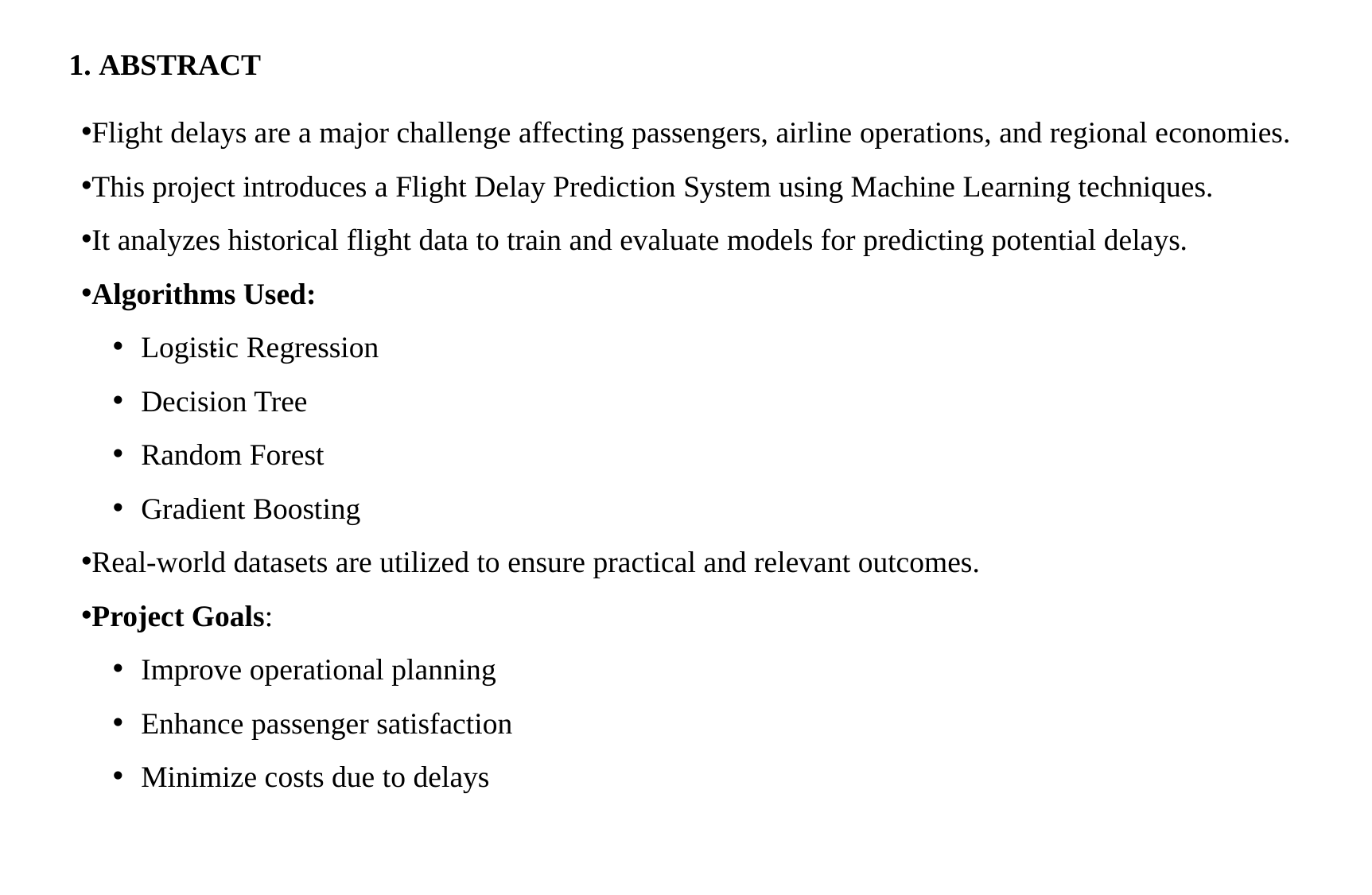

1. ABSTRACT
Flight delays are a major challenge affecting passengers, airline operations, and regional economies.
This project introduces a Flight Delay Prediction System using Machine Learning techniques.
It analyzes historical flight data to train and evaluate models for predicting potential delays.
Algorithms Used:
Logistic Regression
Decision Tree
Random Forest
Gradient Boosting
Real-world datasets are utilized to ensure practical and relevant outcomes.
Project Goals:
Improve operational planning
Enhance passenger satisfaction
Minimize costs due to delays

	.